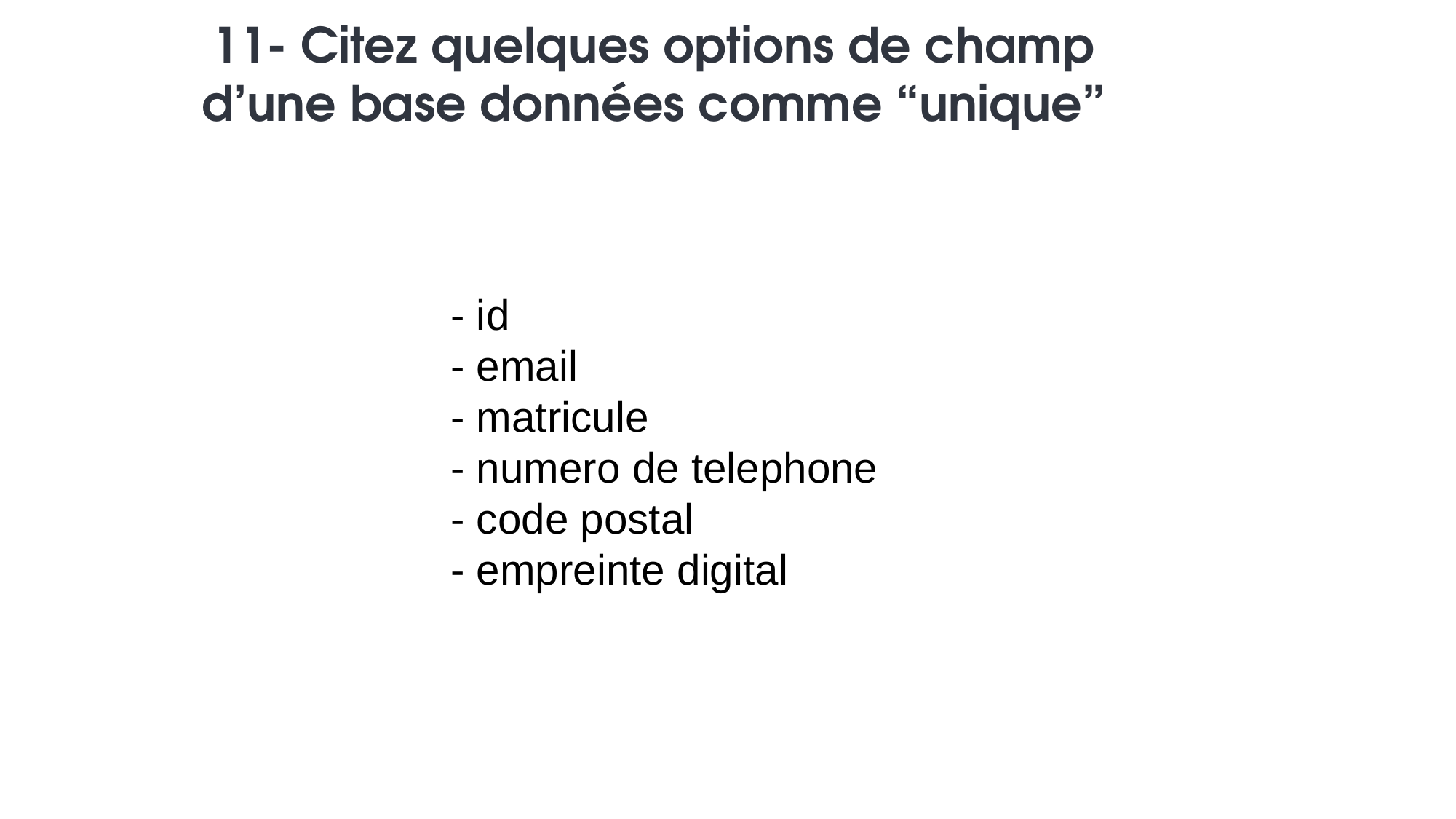

11- Citez quelques options de champ d’une base données comme “unique”
- id
- email
- matricule
- numero de telephone
- code postal
- empreinte digital